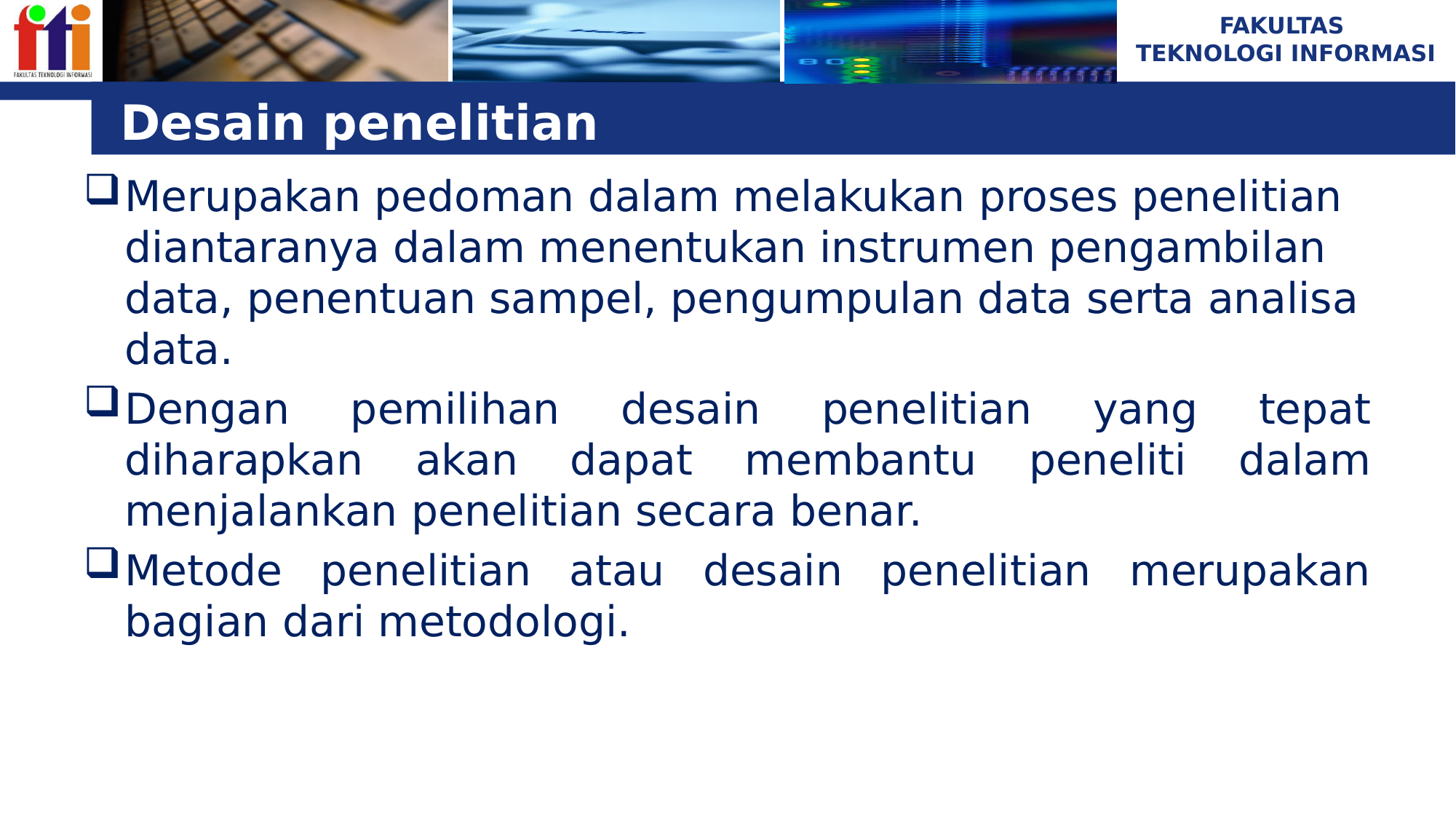

# Desain penelitian
Merupakan pedoman dalam melakukan proses penelitian diantaranya dalam menentukan instrumen pengambilan data, penentuan sampel, pengumpulan data serta analisa data.
Dengan pemilihan desain penelitian yang tepat diharapkan akan dapat membantu peneliti dalam menjalankan penelitian secara benar.
Metode penelitian atau desain penelitian merupakan bagian dari metodologi.